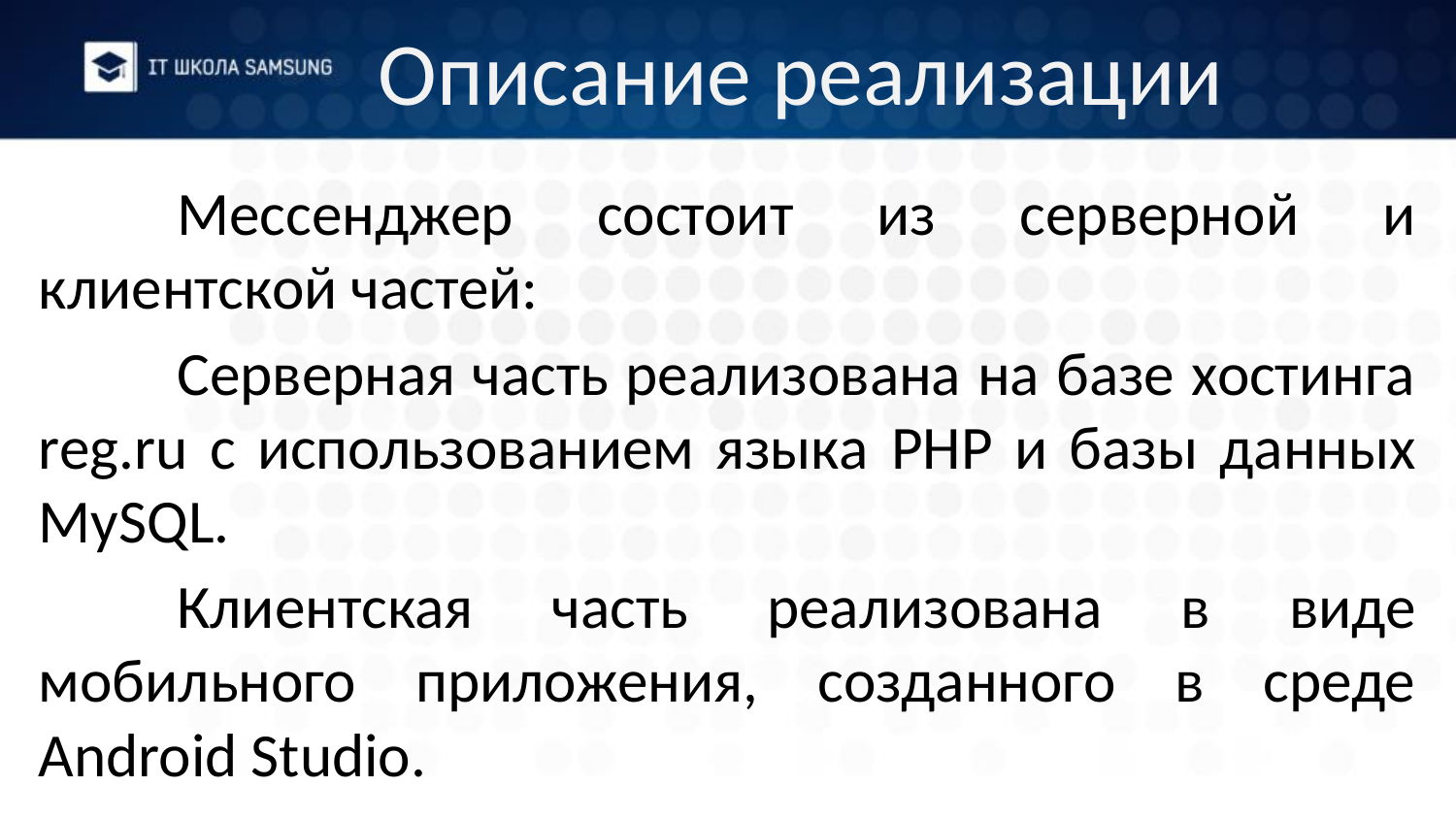

Описание реализации
	Мессенджер состоит из серверной и клиентской частей:
	Серверная часть реализована на базе хостинга reg.ru с использованием языка PHP и базы данных MySQL.
	Клиентская часть реализована в виде мобильного приложения, созданного в среде Android Studio.